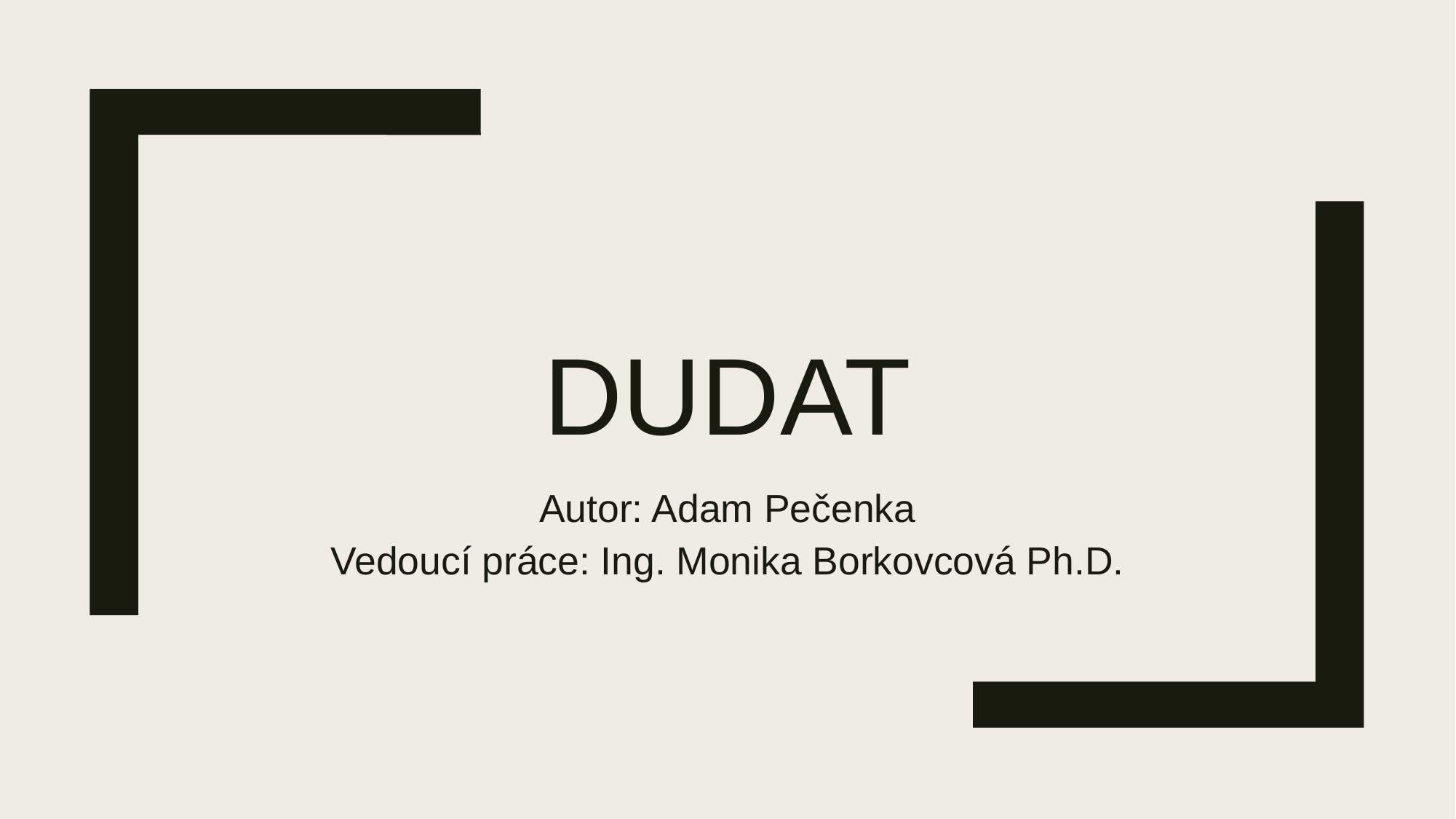

# DuDat
Autor: Adam Pečenka
Vedoucí práce: Ing. Monika Borkovcová Ph.D.